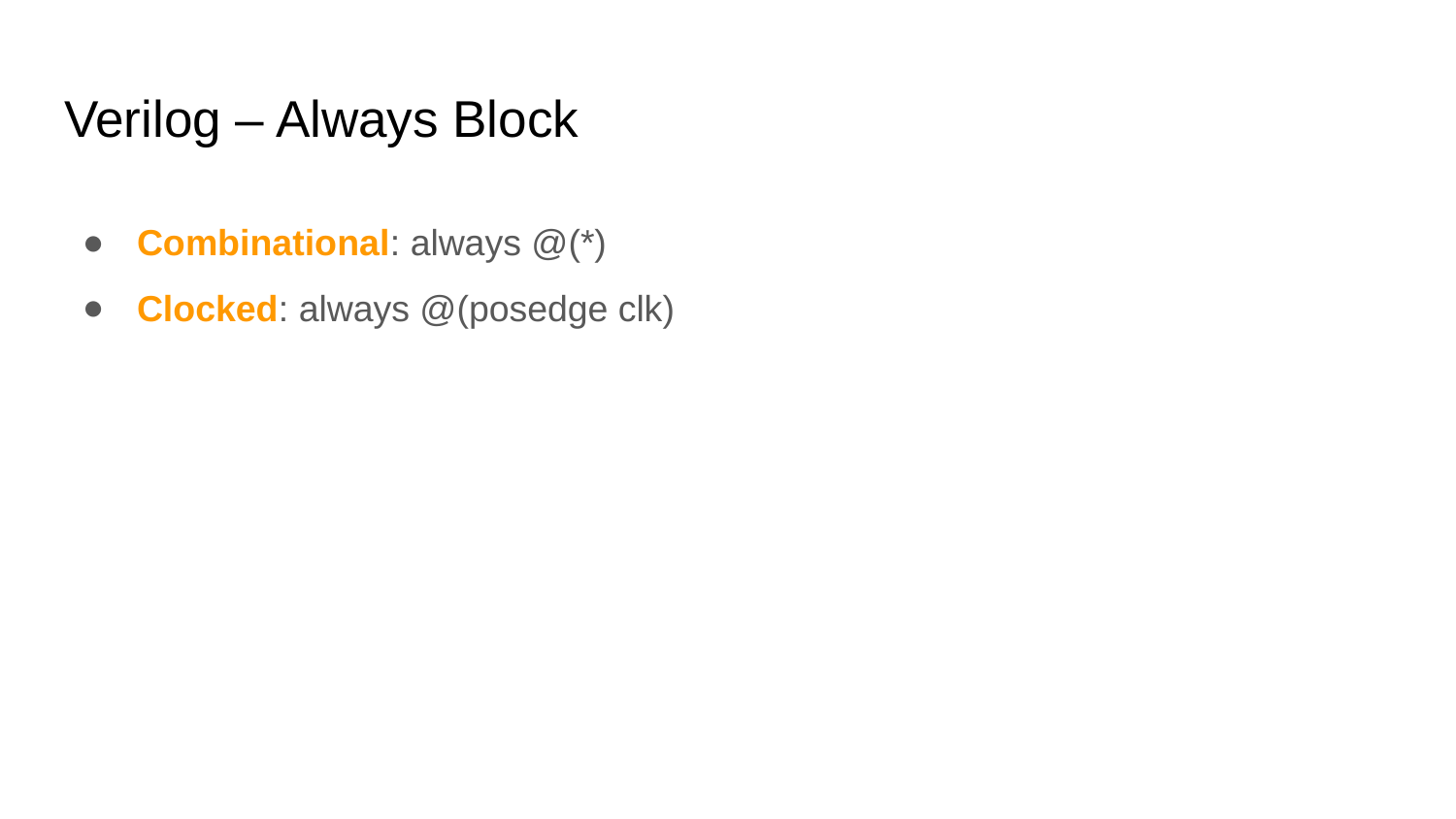

# Verilog – Always Block
Combinational: always @(*)
Clocked: always @(posedge clk)